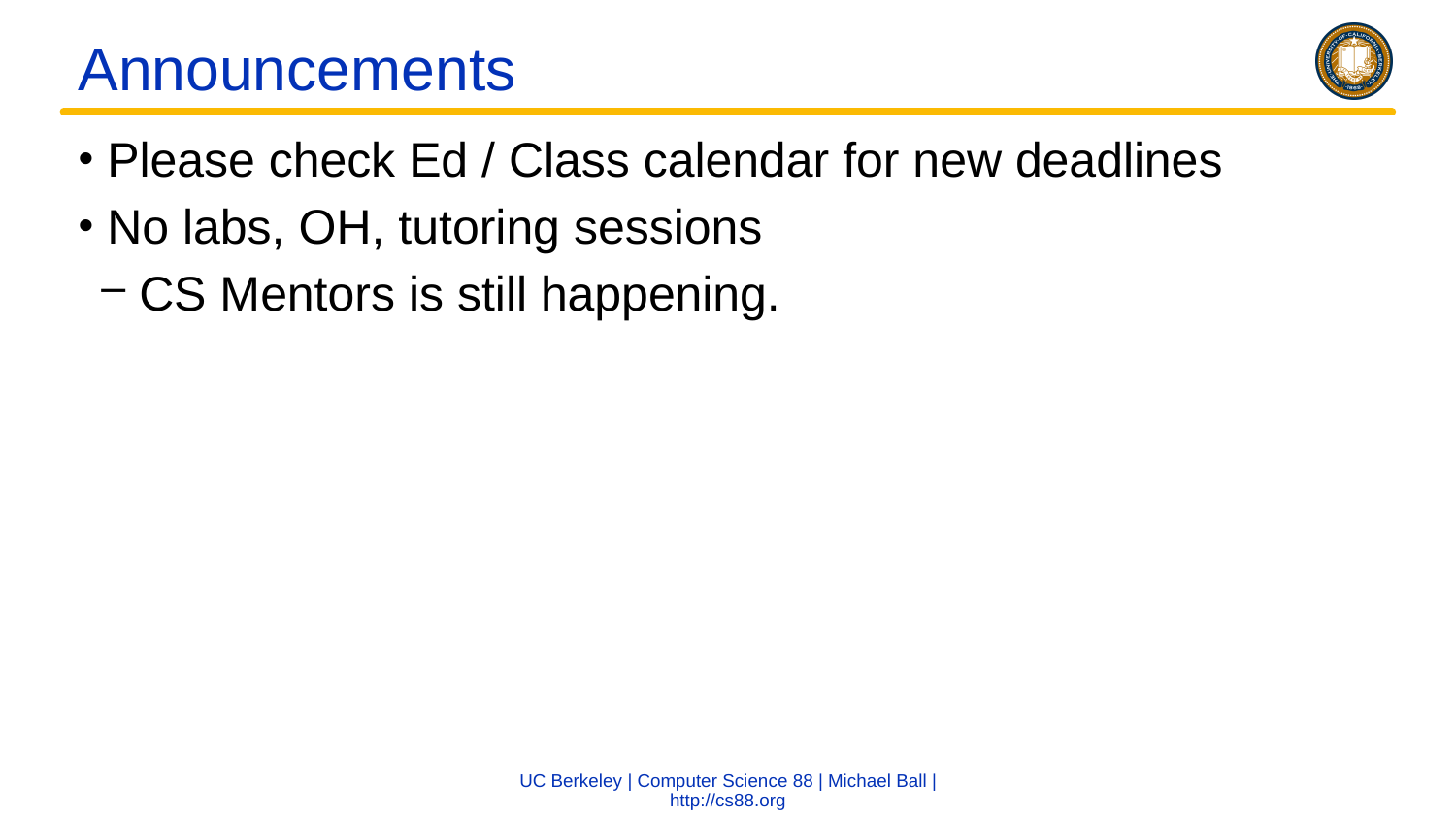

# Announcements
 Please check Ed / Class calendar for new deadlines
 No labs, OH, tutoring sessions
 CS Mentors is still happening.